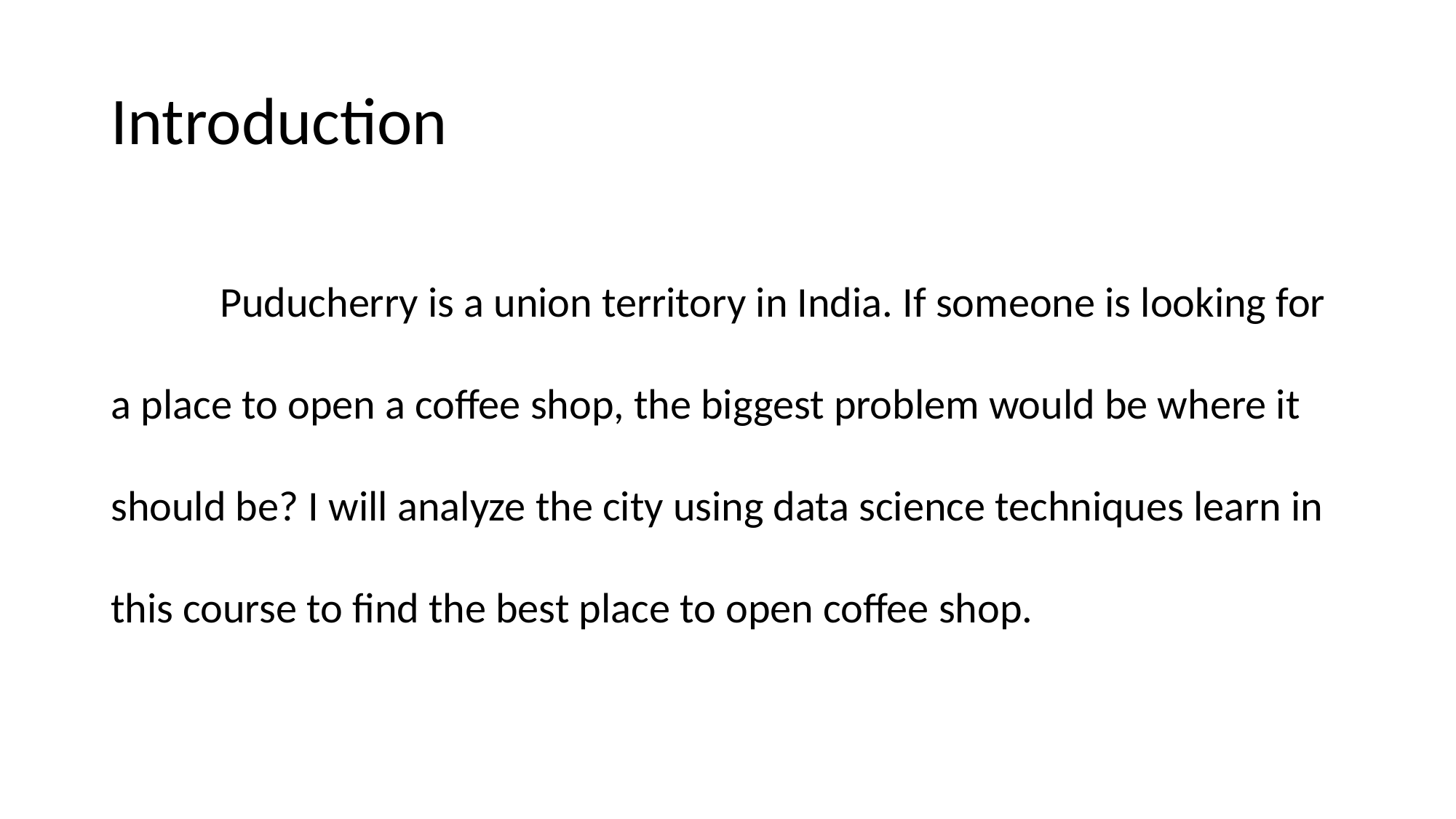

# Introduction
	Puducherry is a union territory in India. If someone is looking for a place to open a coffee shop, the biggest problem would be where it should be? I will analyze the city using data science techniques learn in this course to find the best place to open coffee shop.